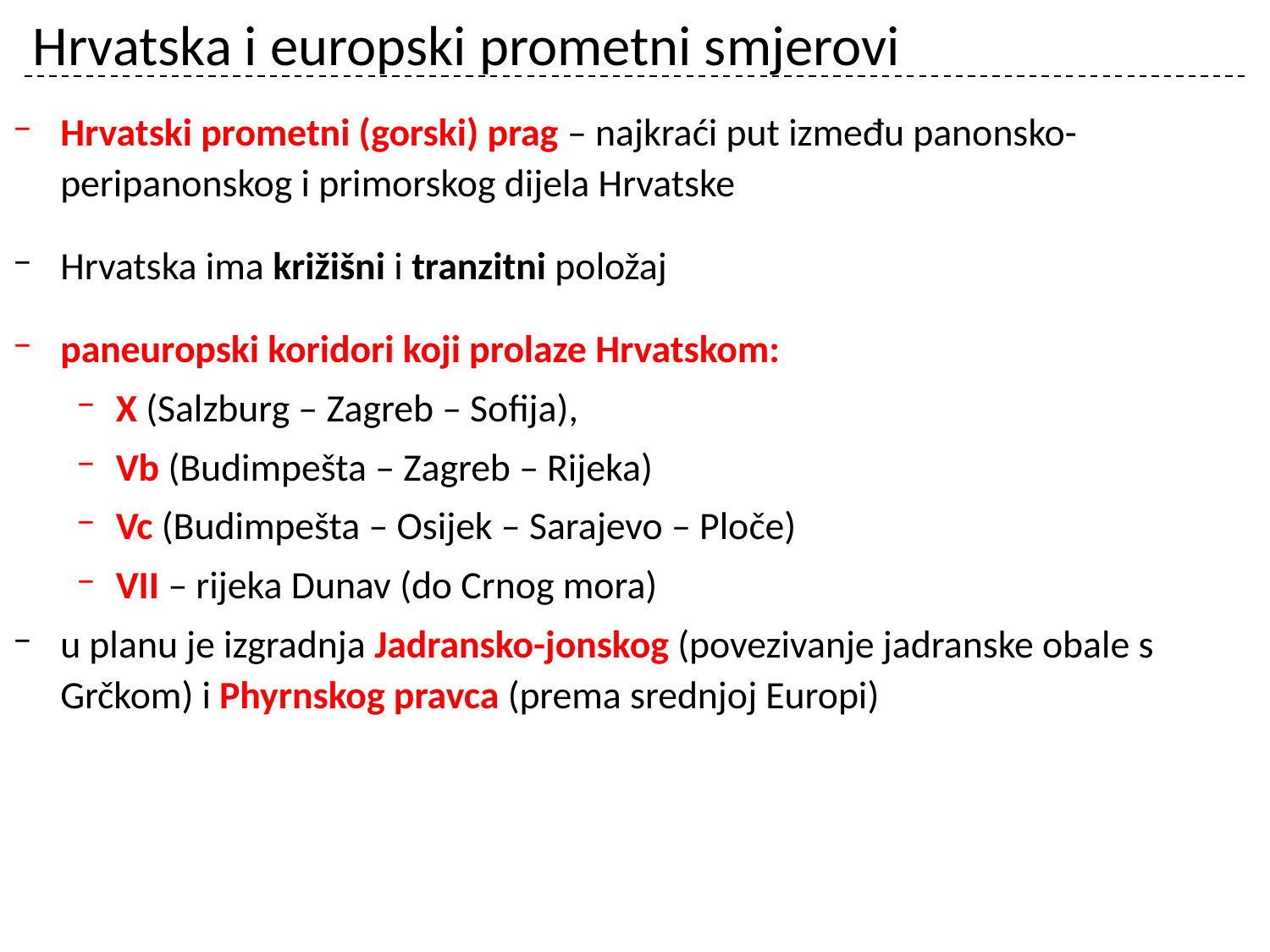

# Hrvatska i europski prometni smjerovi
Hrvatski prometni (gorski) prag – najkraći put između panonsko-peripanonskog i primorskog dijela Hrvatske
Hrvatska ima križišni i tranzitni položaj
paneuropski koridori koji prolaze Hrvatskom:
X (Salzburg – Zagreb – Sofija),
Vb (Budimpešta – Zagreb – Rijeka)
Vc (Budimpešta – Osijek – Sarajevo – Ploče)
VII – rijeka Dunav (do Crnog mora)
u planu je izgradnja Jadransko-jonskog (povezivanje jadranske obale s Grčkom) i Phyrnskog pravca (prema srednjoj Europi)